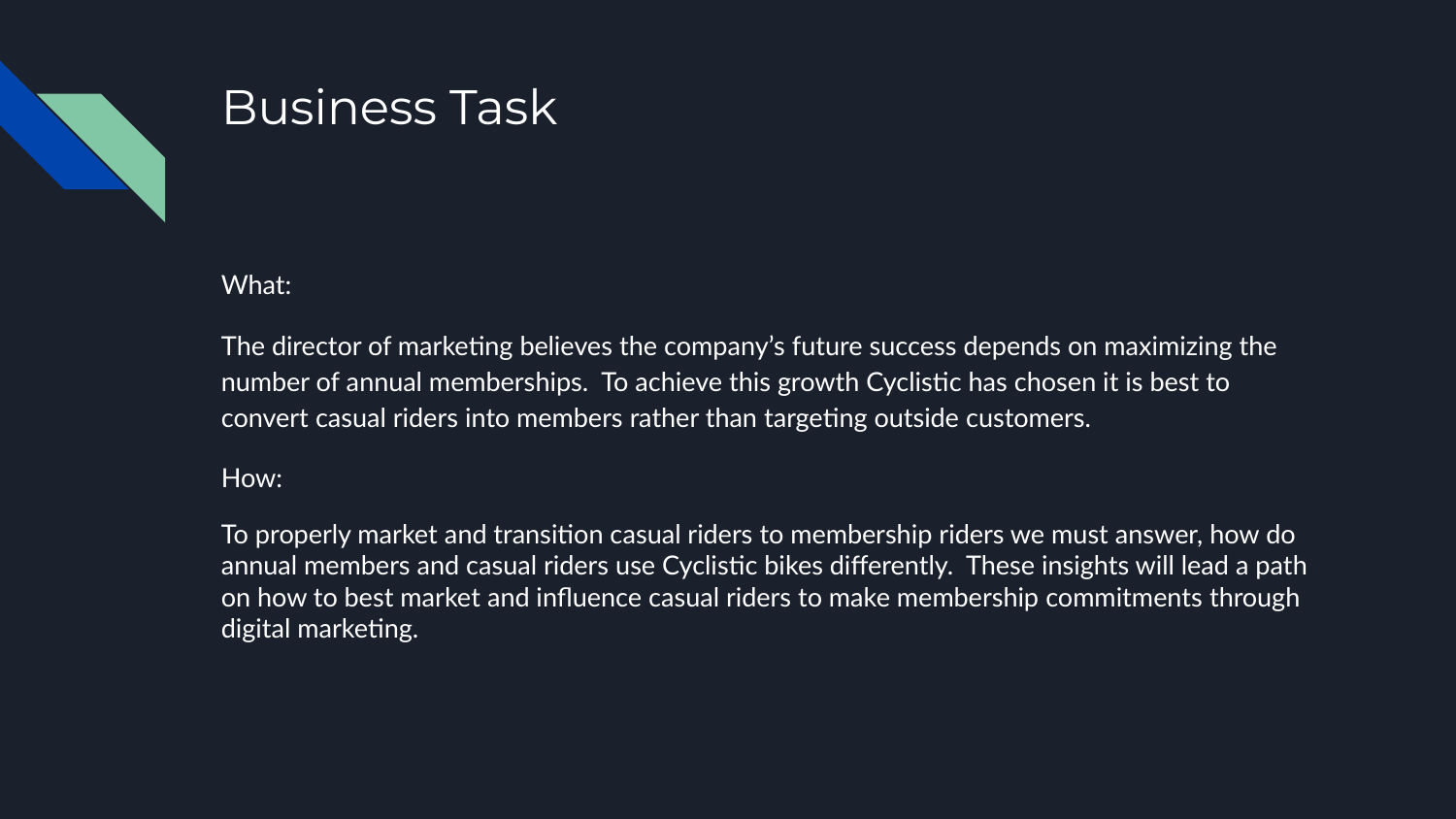

# Business Task
What:
The director of marketing believes the company’s future success depends on maximizing the number of annual memberships.  To achieve this growth Cyclistic has chosen it is best to convert casual riders into members rather than targeting outside customers.
How:
To properly market and transition casual riders to membership riders we must answer, how do annual members and casual riders use Cyclistic bikes differently.  These insights will lead a path on how to best market and influence casual riders to make membership commitments through digital marketing.